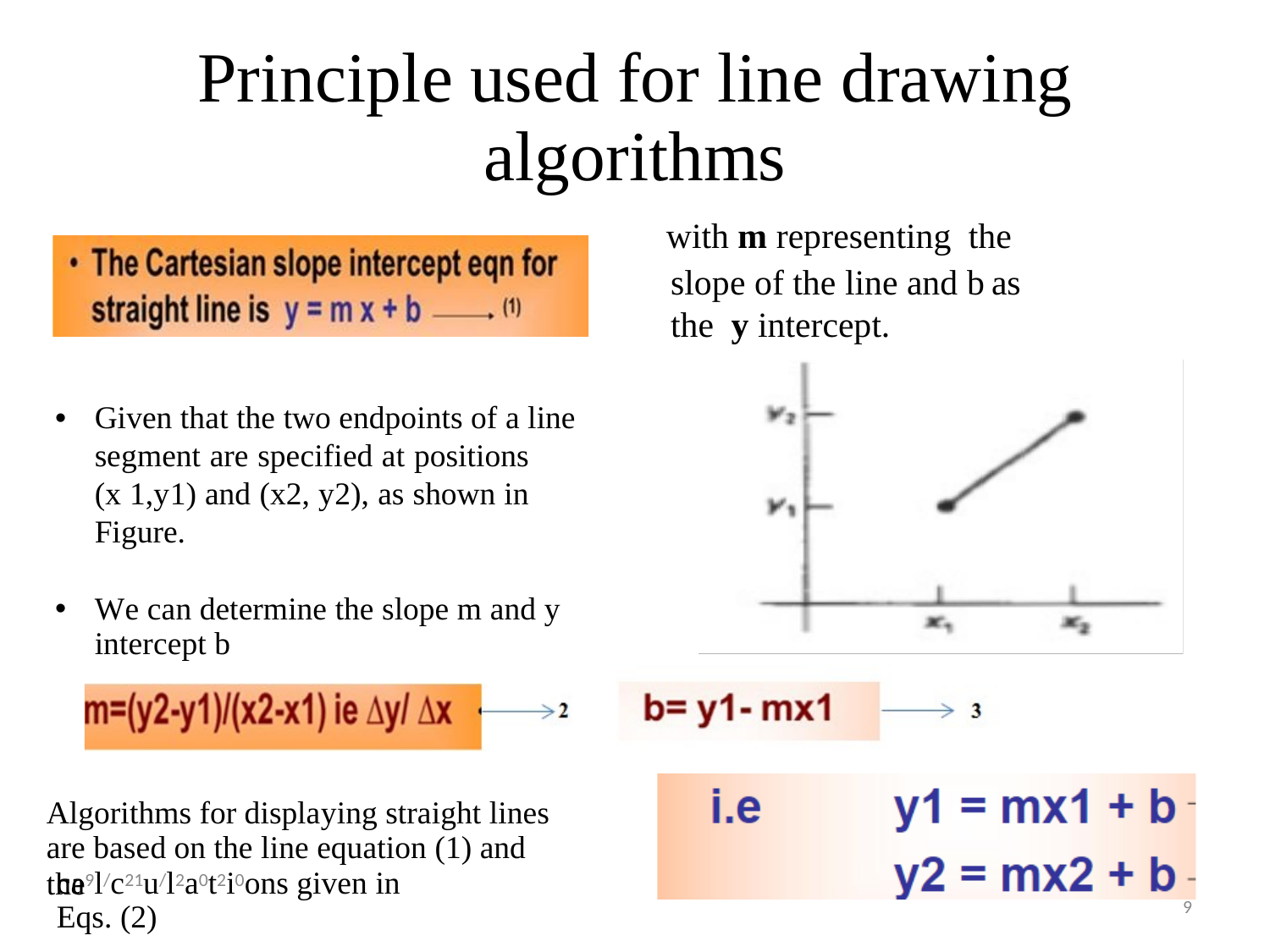

Principle
used for line drawing
algorithms
with m representing the

slope of the line and b
as
the
y intercept.

•
Given that the two endpoints of a line
segment are specified at positions (x 1,y1) and (x2, y2), as shown in Figure.
•
We can determine the slope m and y
intercept b

Algorithms for displaying straight lines
are based on the line equation (1) and the
ca9l/c21u/l2a0t2i0ons given in Eqs. (2)
9